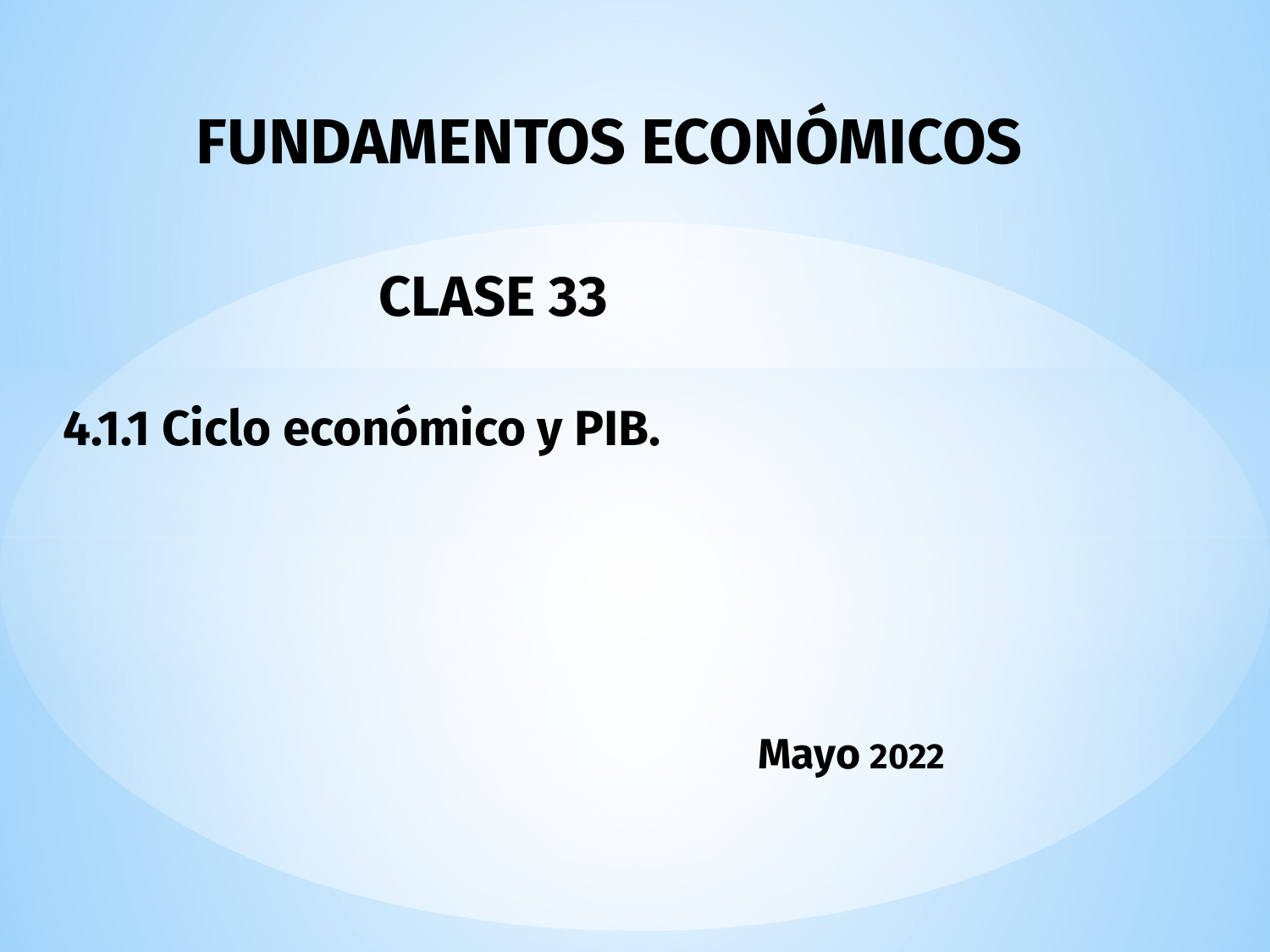

# FUNDAMENTOS ECONÓMICOS CLASE 33 4.1.1 Ciclo económico y PIB. Mayo 2022